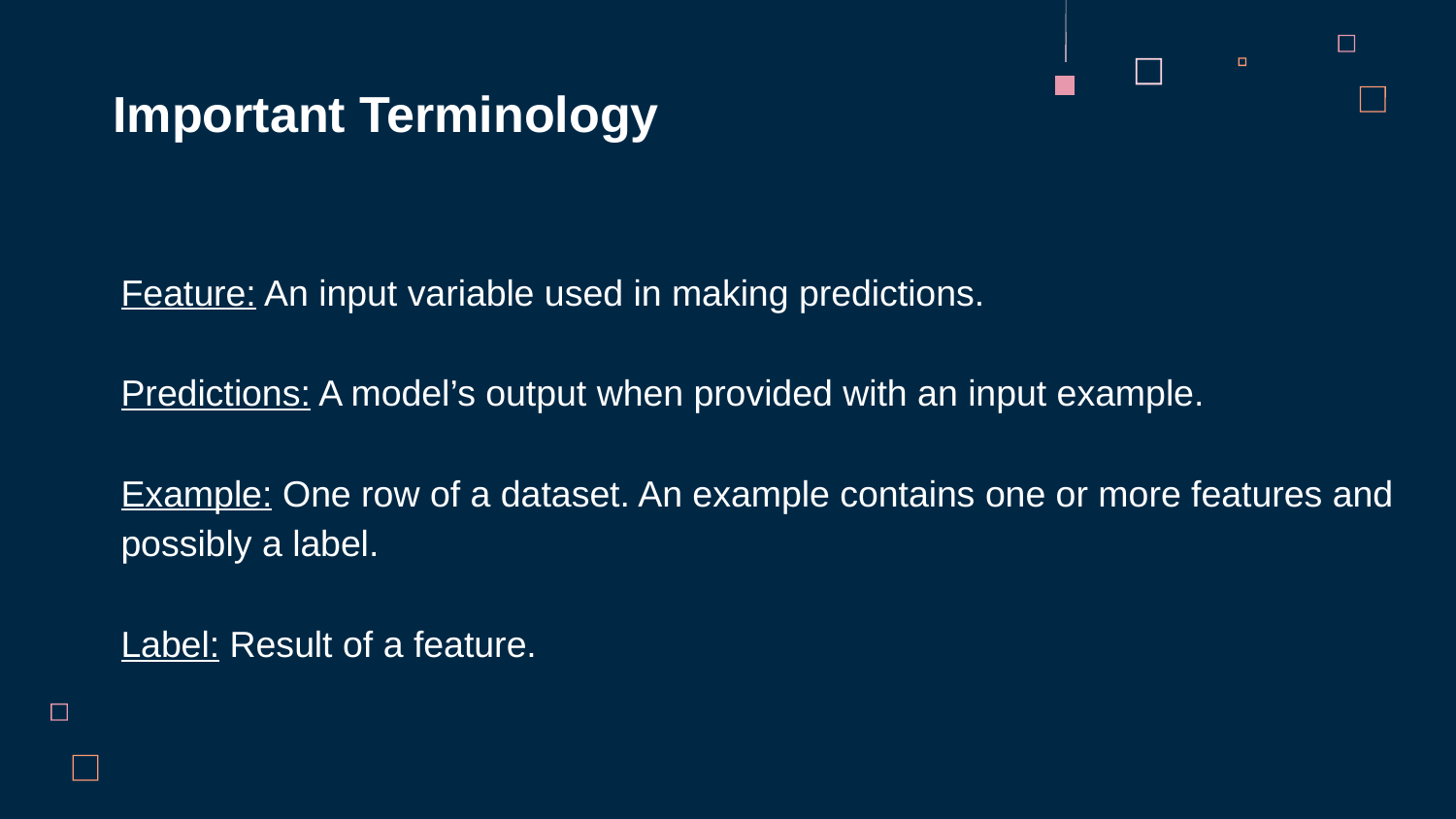

# Important Terminology
Feature: An input variable used in making predictions.

Predictions: A model’s output when provided with an input example.

Example: One row of a dataset. An example contains one or more features and possibly a label.

Label: Result of a feature.